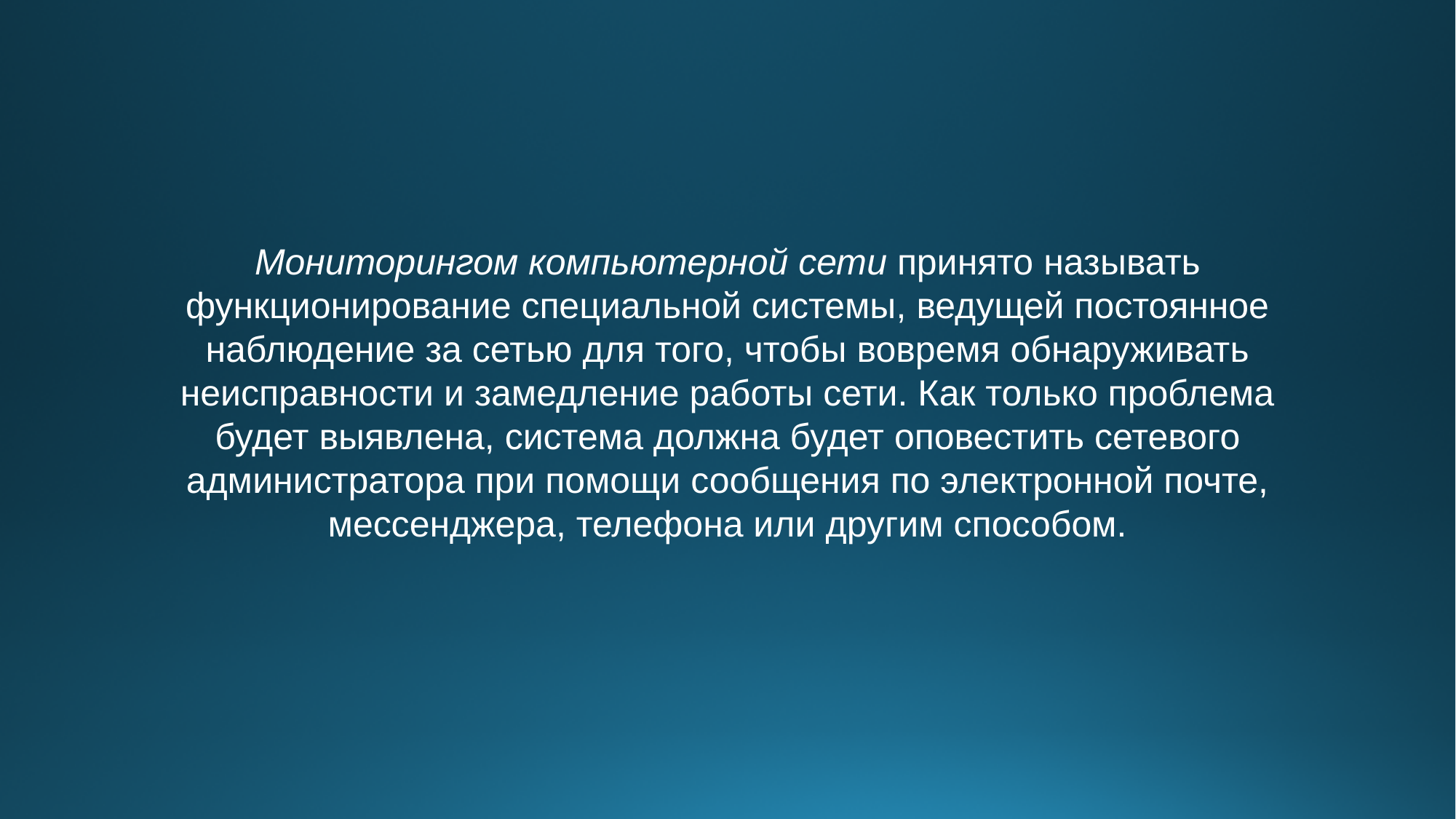

Мониторингом компьютерной сети принято называть функционирование специальной системы, ведущей постоянное наблюдение за сетью для того, чтобы вовремя обнаруживать неисправности и замедление работы сети. Как только проблема будет выявлена, система должна будет оповестить сетевого администратора при помощи сообщения по электронной почте, мессенджера, телефона или другим способом.